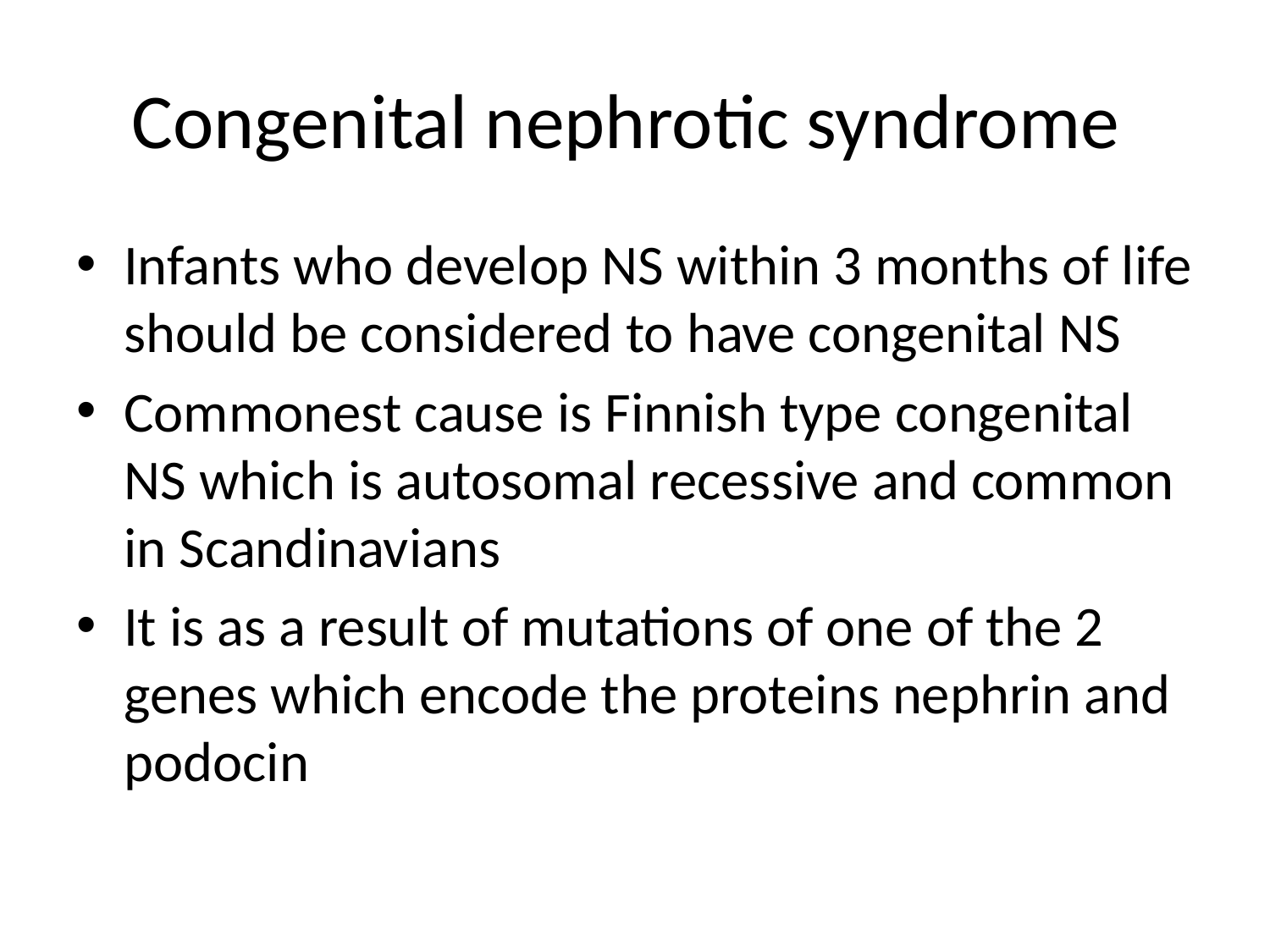

# Congenital nephrotic syndrome
Infants who develop NS within 3 months of life should be considered to have congenital NS
Commonest cause is Finnish type congenital NS which is autosomal recessive and common in Scandinavians
It is as a result of mutations of one of the 2 genes which encode the proteins nephrin and podocin